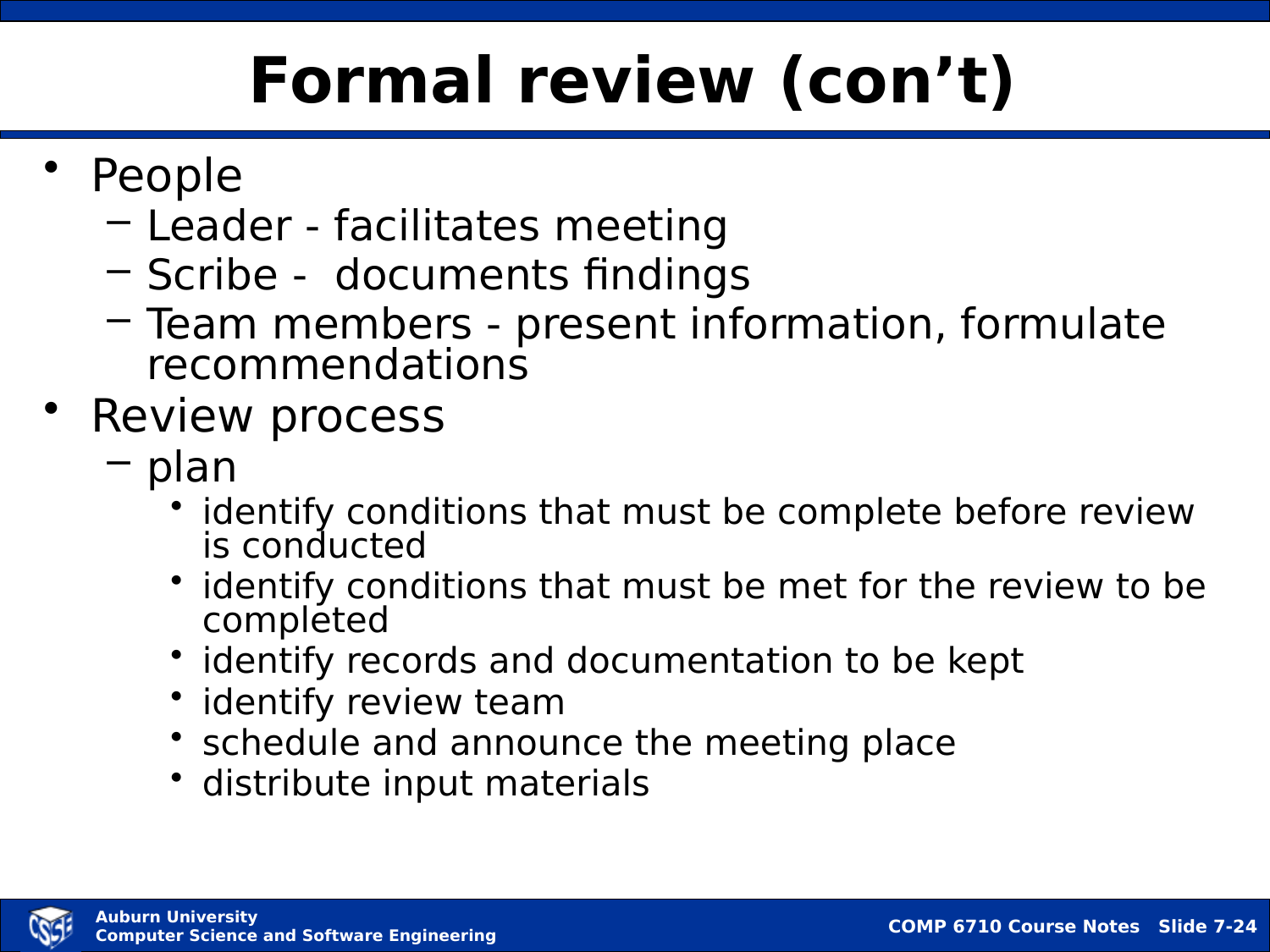

# Formal review (con’t)
People
Leader - facilitates meeting
Scribe -  documents findings
Team members - present information, formulate recommendations
Review process
plan
identify conditions that must be complete before review is conducted
identify conditions that must be met for the review to be completed
identify records and documentation to be kept
identify review team
schedule and announce the meeting place
distribute input materials